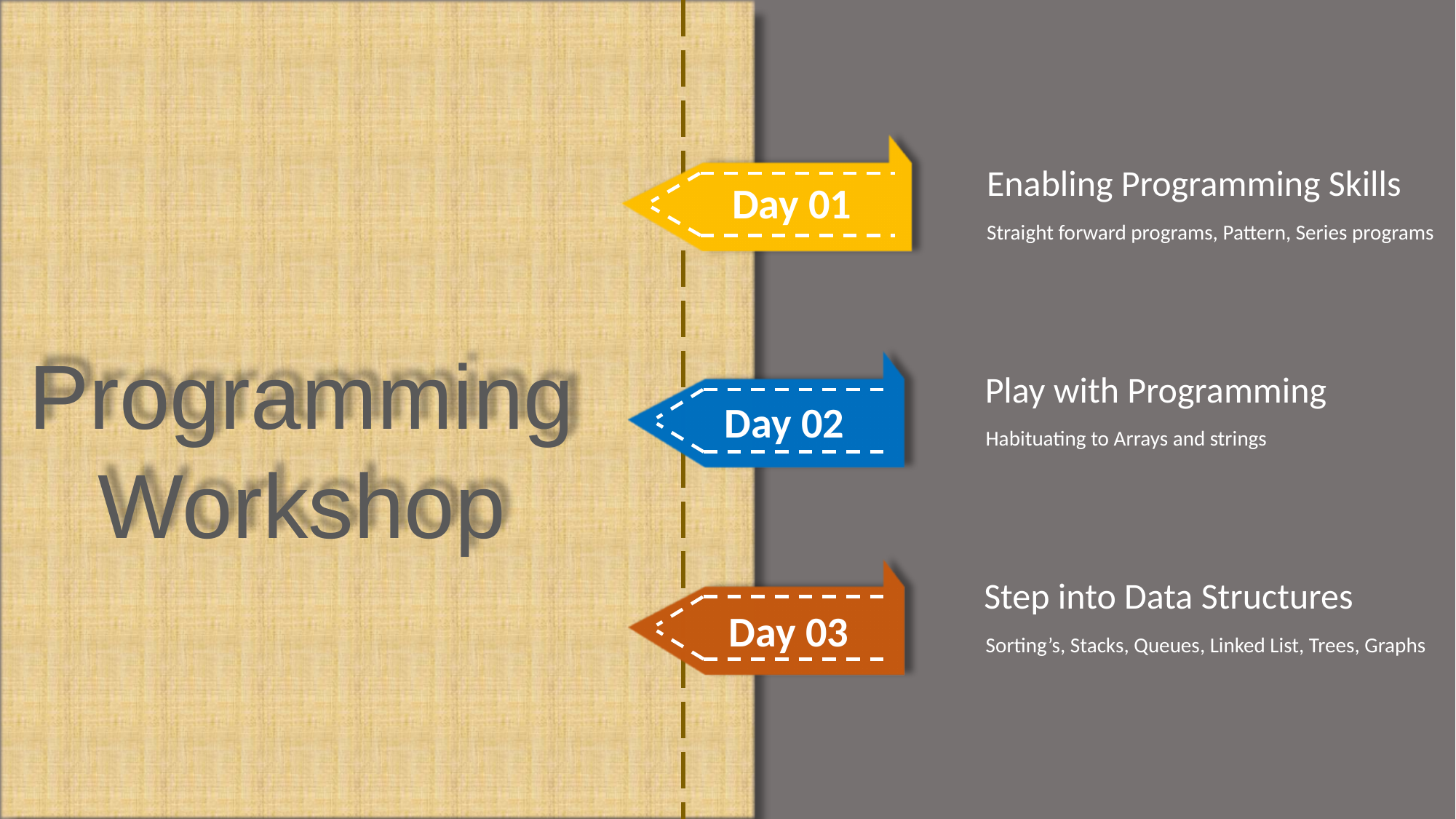

Programming Workshop

Day 01
Enabling Programming Skills
Straight forward programs, Pattern, Series programs

Day 02
Play with Programming
Habituating to Arrays and strings

Day 03
Step into Data Structures
Sorting’s, Stacks, Queues, Linked List, Trees, Graphs